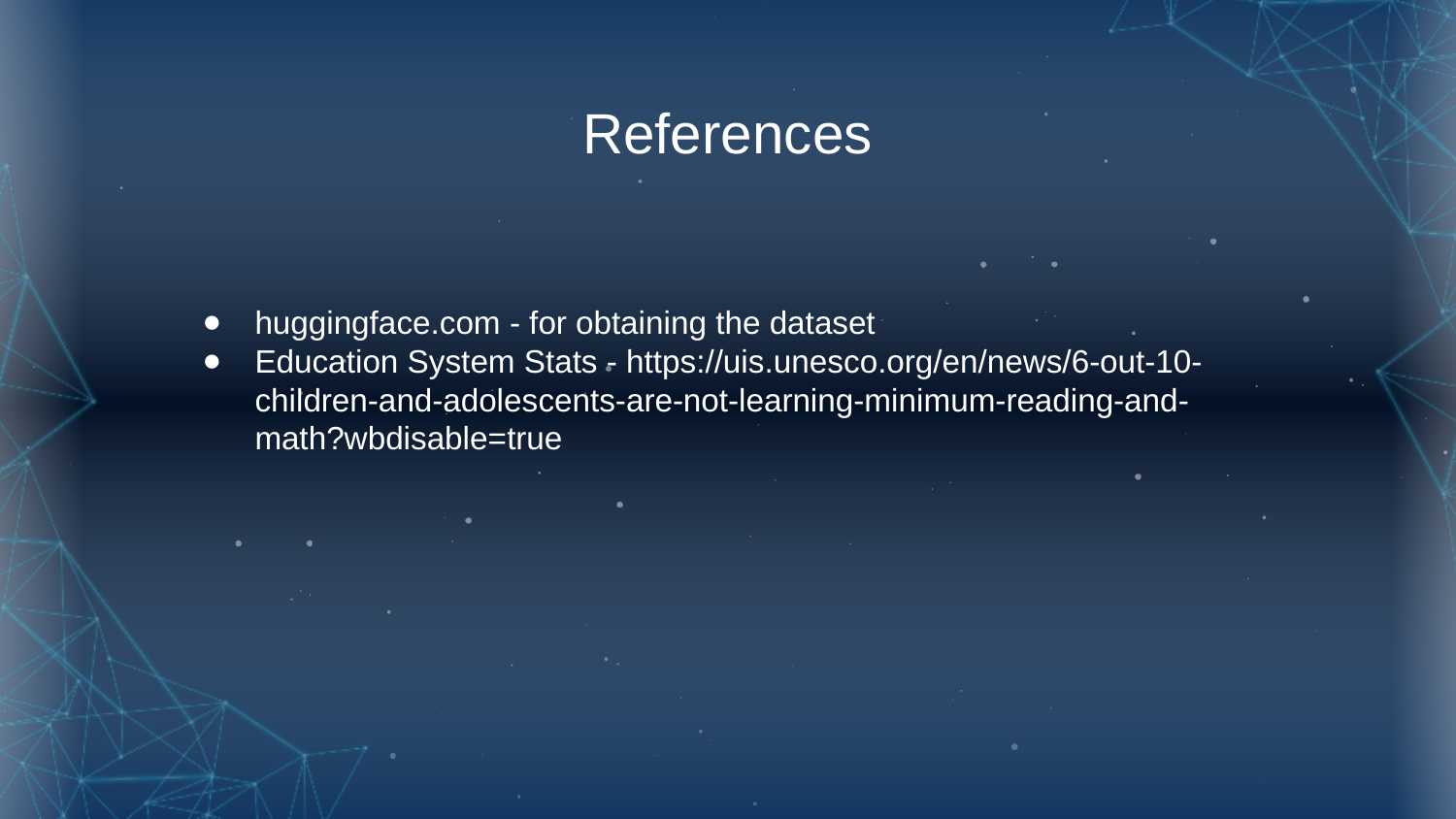

References
huggingface.com - for obtaining the dataset
Education System Stats - https://uis.unesco.org/en/news/6-out-10-children-and-adolescents-are-not-learning-minimum-reading-and-math?wbdisable=true